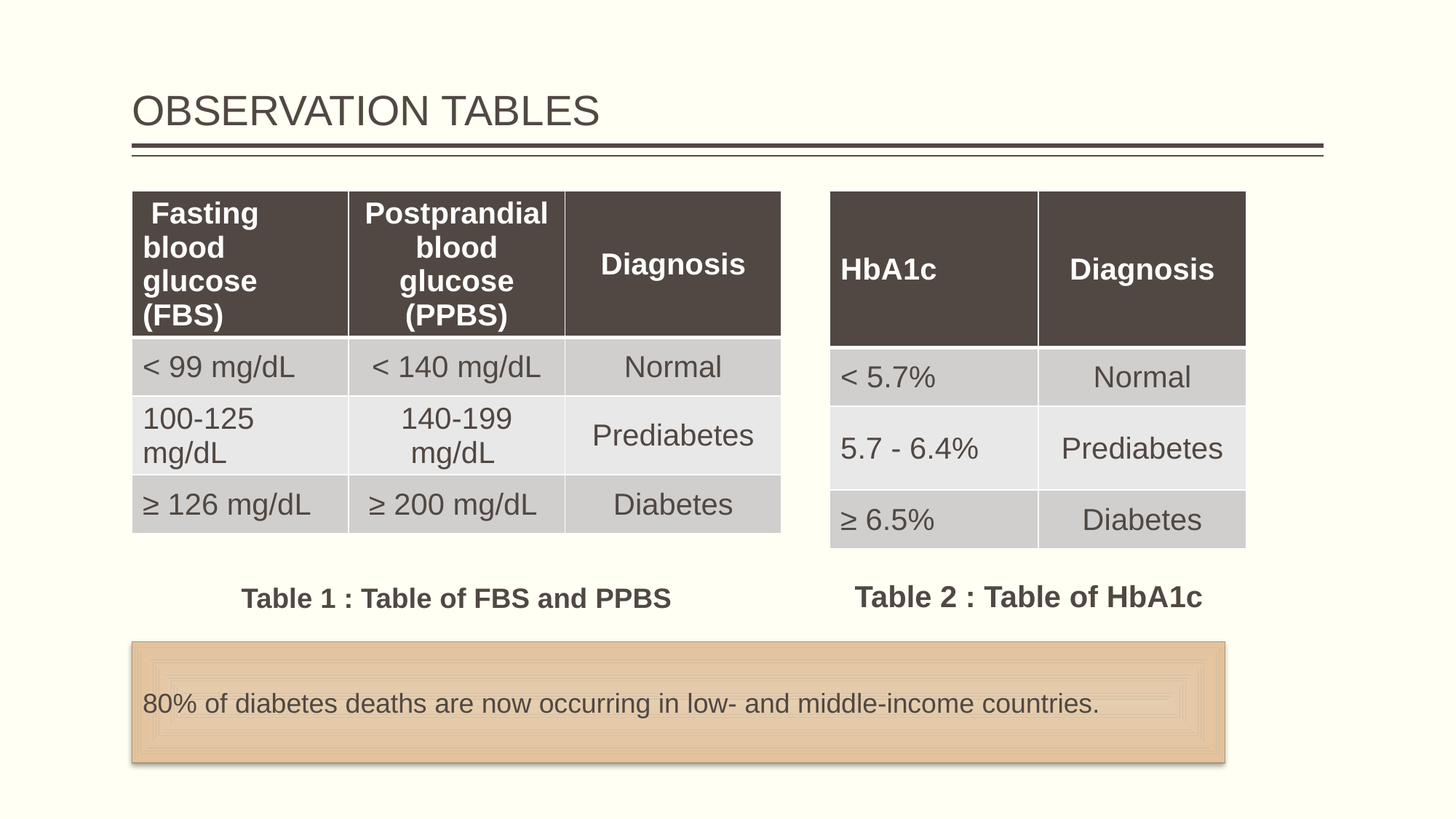

# OBSERVATION TABLES
| Fasting blood glucose (FBS) | Postprandial blood glucose (PPBS) | Diagnosis |
| --- | --- | --- |
| < 99 mg/dL | < 140 mg/dL | Normal |
| 100-125 mg/dL | 140-199 mg/dL | Prediabetes |
| ≥ 126 mg/dL | ≥ 200 mg/dL | Diabetes |
| HbA1c | Diagnosis |
| --- | --- |
| < 5.7% | Normal |
| 5.7 - 6.4% | Prediabetes |
| ≥ 6.5% | Diabetes |
   Table 2 : Table of HbA1c
Table 1 : Table of FBS and PPBS
80% of diabetes deaths are now occurring in low- and middle-income countries.